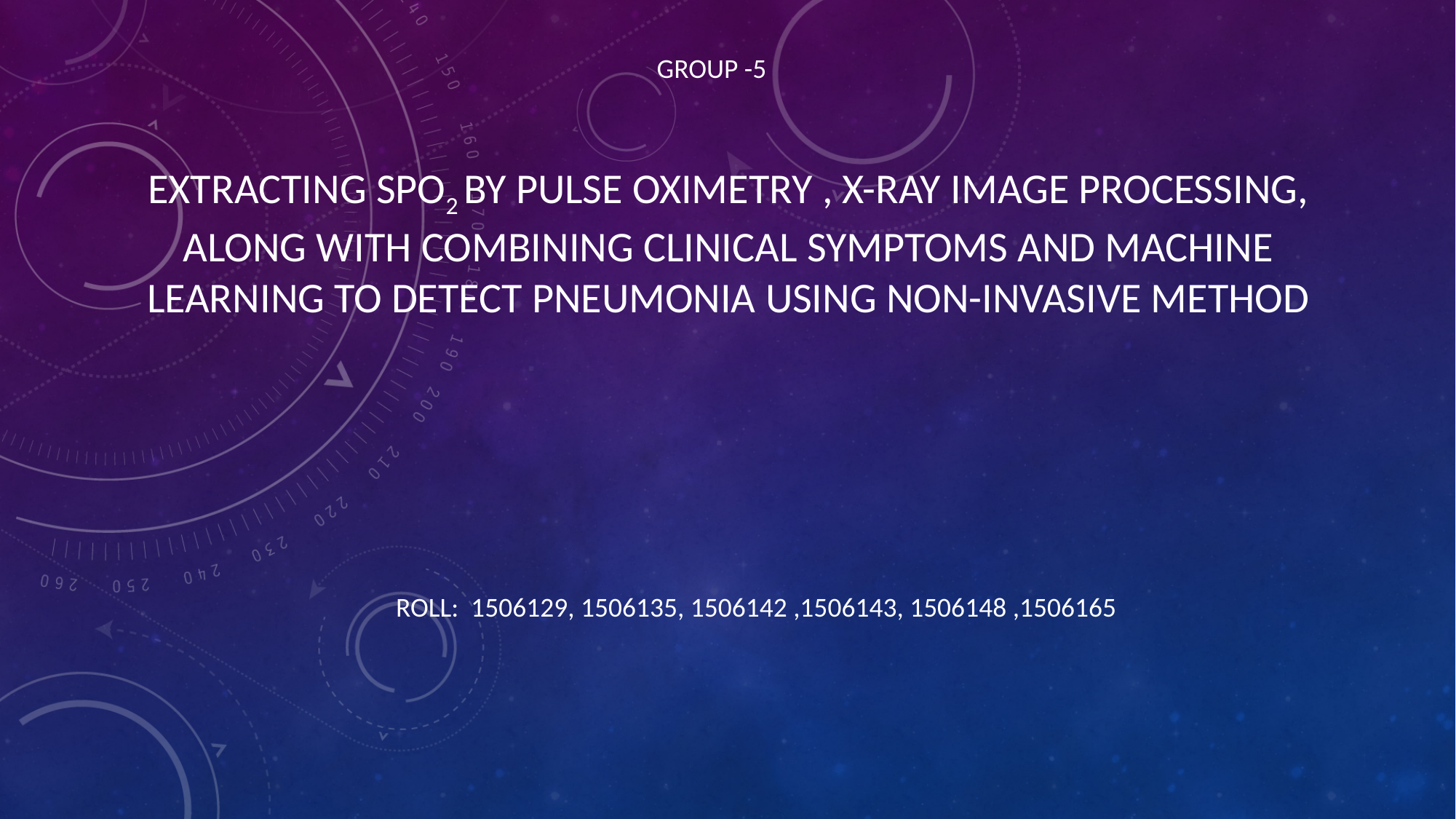

# Extracting SpO2 by pulse oximetry , X-Ray image processing, along with combining clinical symptoms and machine learning to detect pneumonia using non-invasive method
GROUP -5
ROLL:  1506129, 1506135, 1506142 ,1506143, 1506148 ,1506165